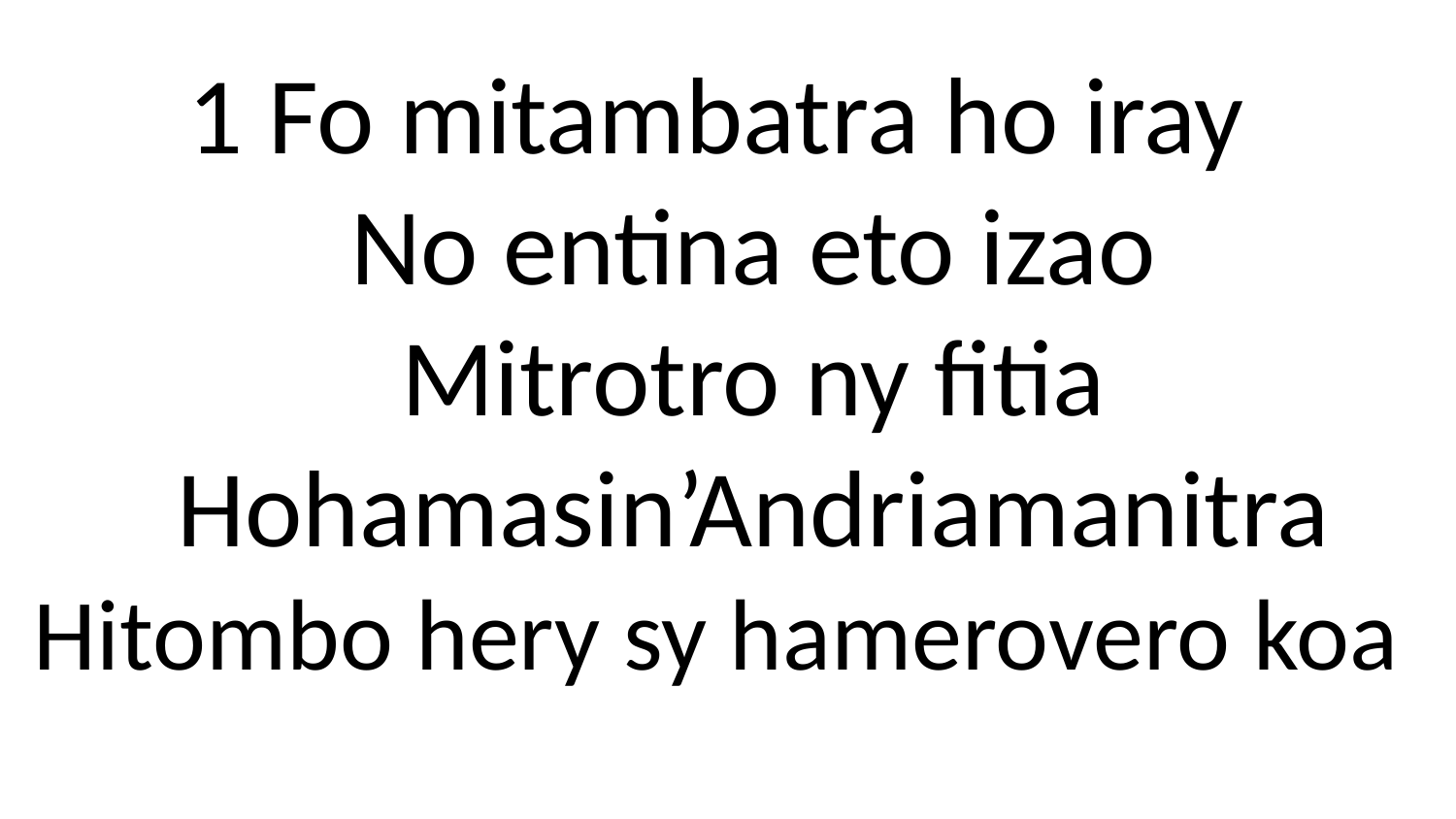

# 1 Fo mitambatra ho iray No entina eto izao Mitrotro ny fitia Hohamasin’Andriamanitra Hitombo hery sy hamerovero koa